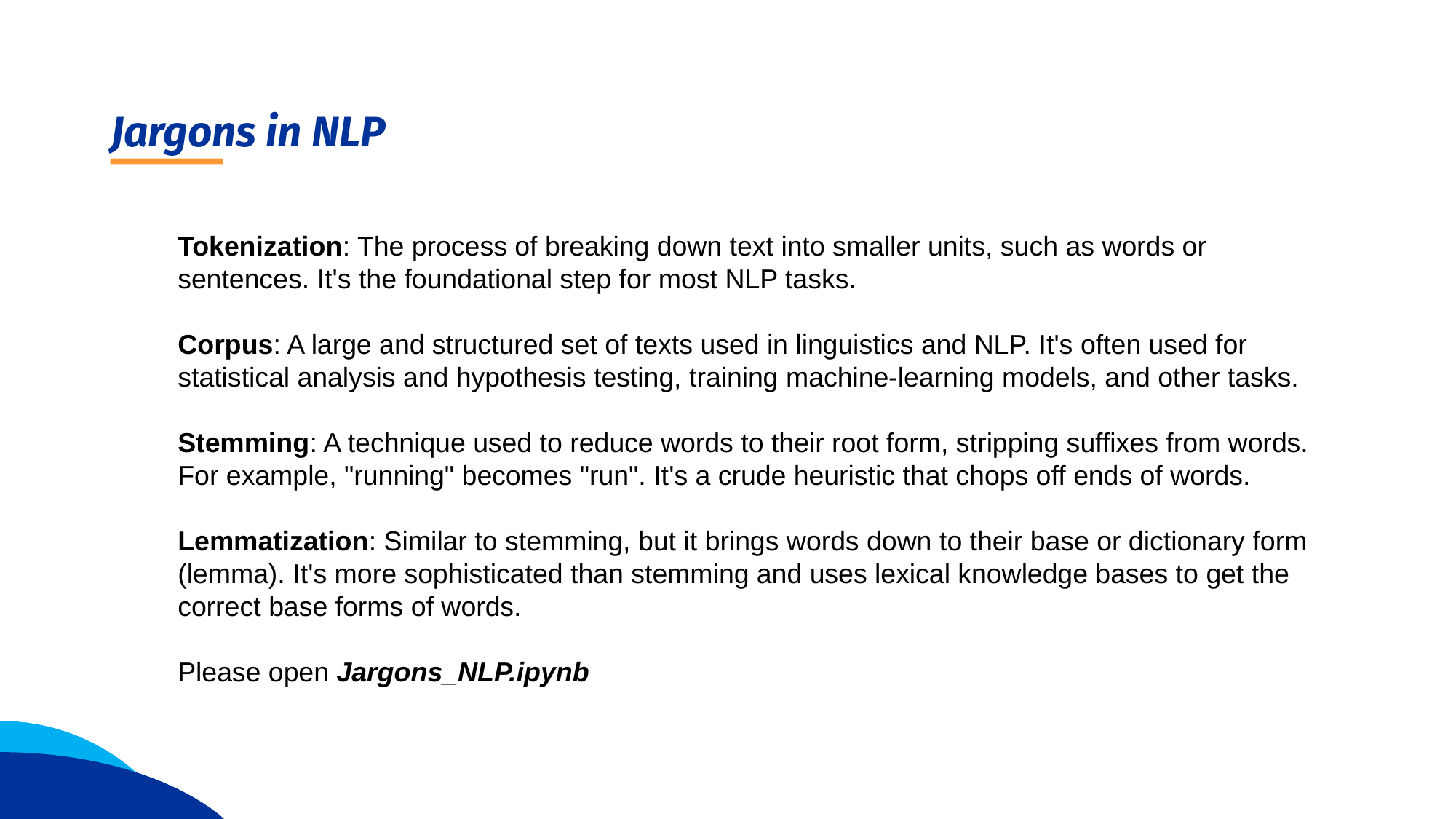

Jargons in NLP

Tokenization: The process of breaking down text into smaller units, such as words or sentences. It's the foundational step for most NLP tasks.

Corpus: A large and structured set of texts used in linguistics and NLP. It's often used for statistical analysis and hypothesis testing, training machine-learning models, and other tasks.

Stemming: A technique used to reduce words to their root form, stripping suffixes from words. For example, "running" becomes "run". It's a crude heuristic that chops off ends of words.

Lemmatization: Similar to stemming, but it brings words down to their base or dictionary form (lemma). It's more sophisticated than stemming and uses lexical knowledge bases to get the correct base forms of words.

Please open Jargons_NLP.ipynb